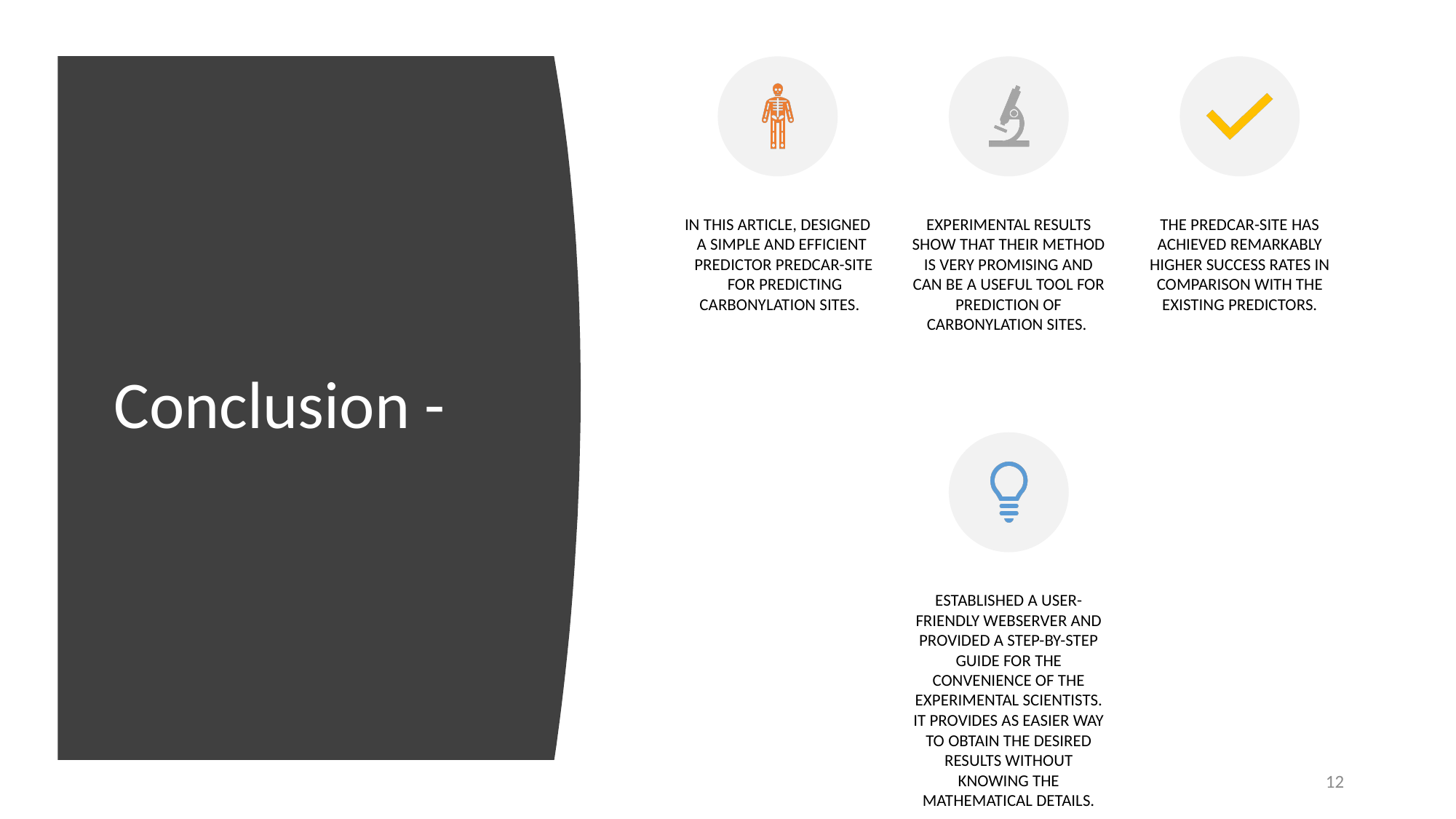

In this article, designed a simple and efﬁcient predictor predCar-Site for predicting carbonylation sites.
Experimental results show that their method is very promising and can be a useful tool for prediction of carbonylation sites.
The predCar-Site has achieved remarkably higher success rates in comparison with the existing predictors.
Established a user-friendly webserver and provided a step-by-step guide for the convenience of the experimental scientists. It provides as easier way to obtain the desired results without knowing the mathematical details.

# Conclusion -
12